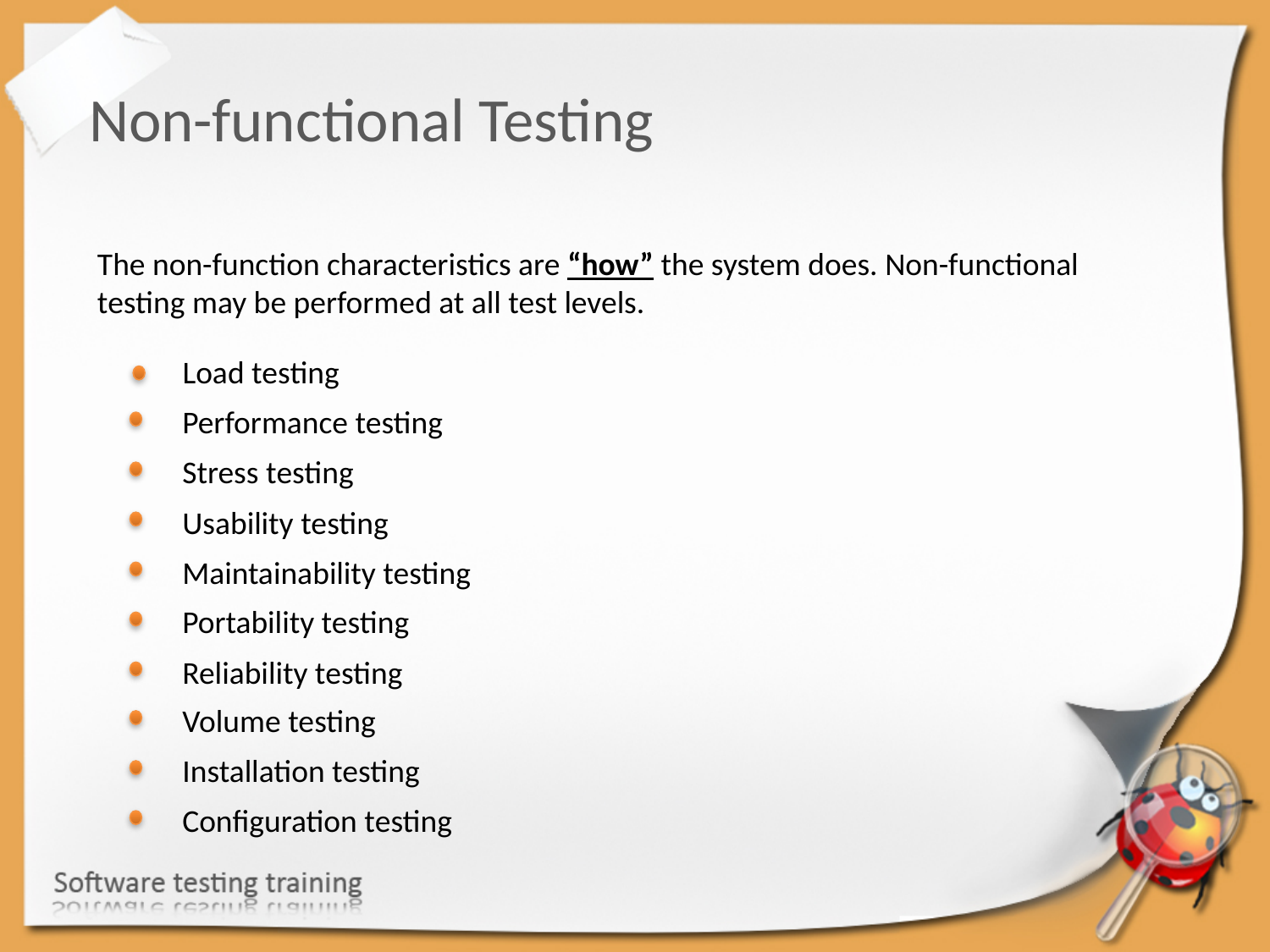

Non-functional Testing
The non-function characteristics are “how” the system does. Non-functional testing may be performed at all test levels.
Load testing

Performance testing

Stress testing

Usability testing

Maintainability testing

Portability testing

Reliability testing

Volume testing

Installation testing

Configuration testing